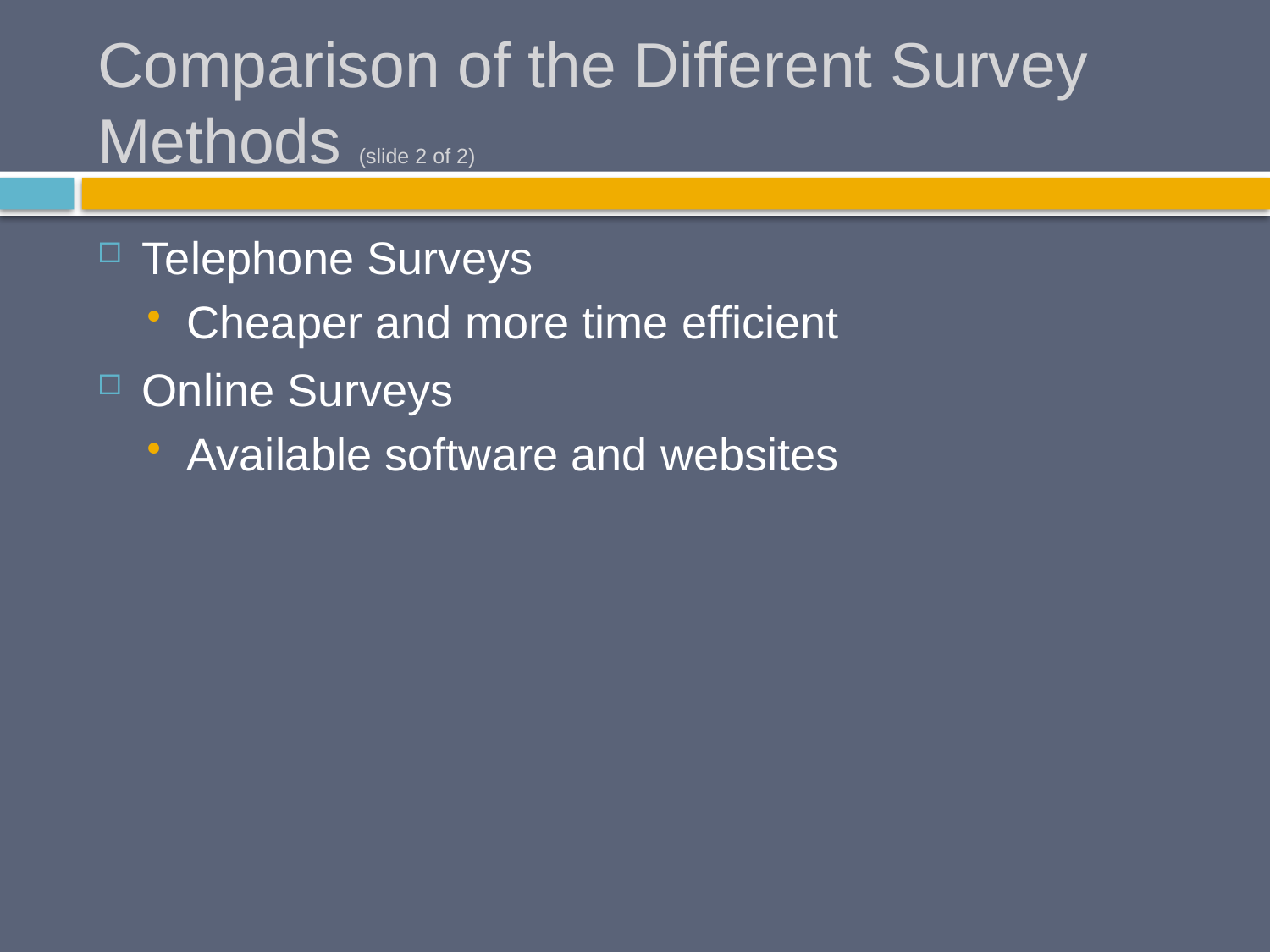

# Comparison of the Different Survey Methods (slide 2 of 2)
Telephone Surveys
Cheaper and more time efficient
Online Surveys
Available software and websites